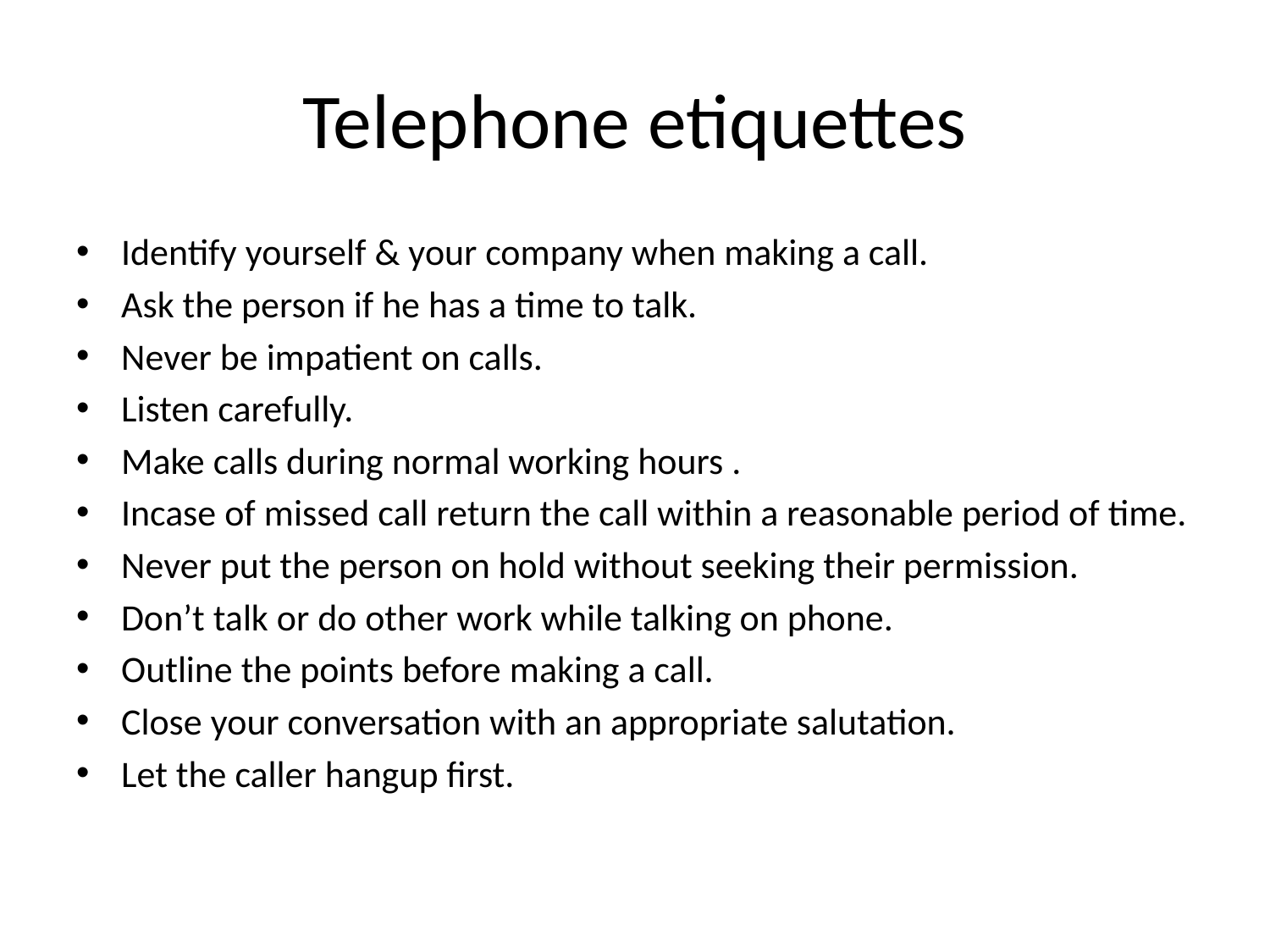

# Telephone etiquettes
Identify yourself & your company when making a call.
Ask the person if he has a time to talk.
Never be impatient on calls.
Listen carefully.
Make calls during normal working hours .
Incase of missed call return the call within a reasonable period of time.
Never put the person on hold without seeking their permission.
Don’t talk or do other work while talking on phone.
Outline the points before making a call.
Close your conversation with an appropriate salutation.
Let the caller hangup first.